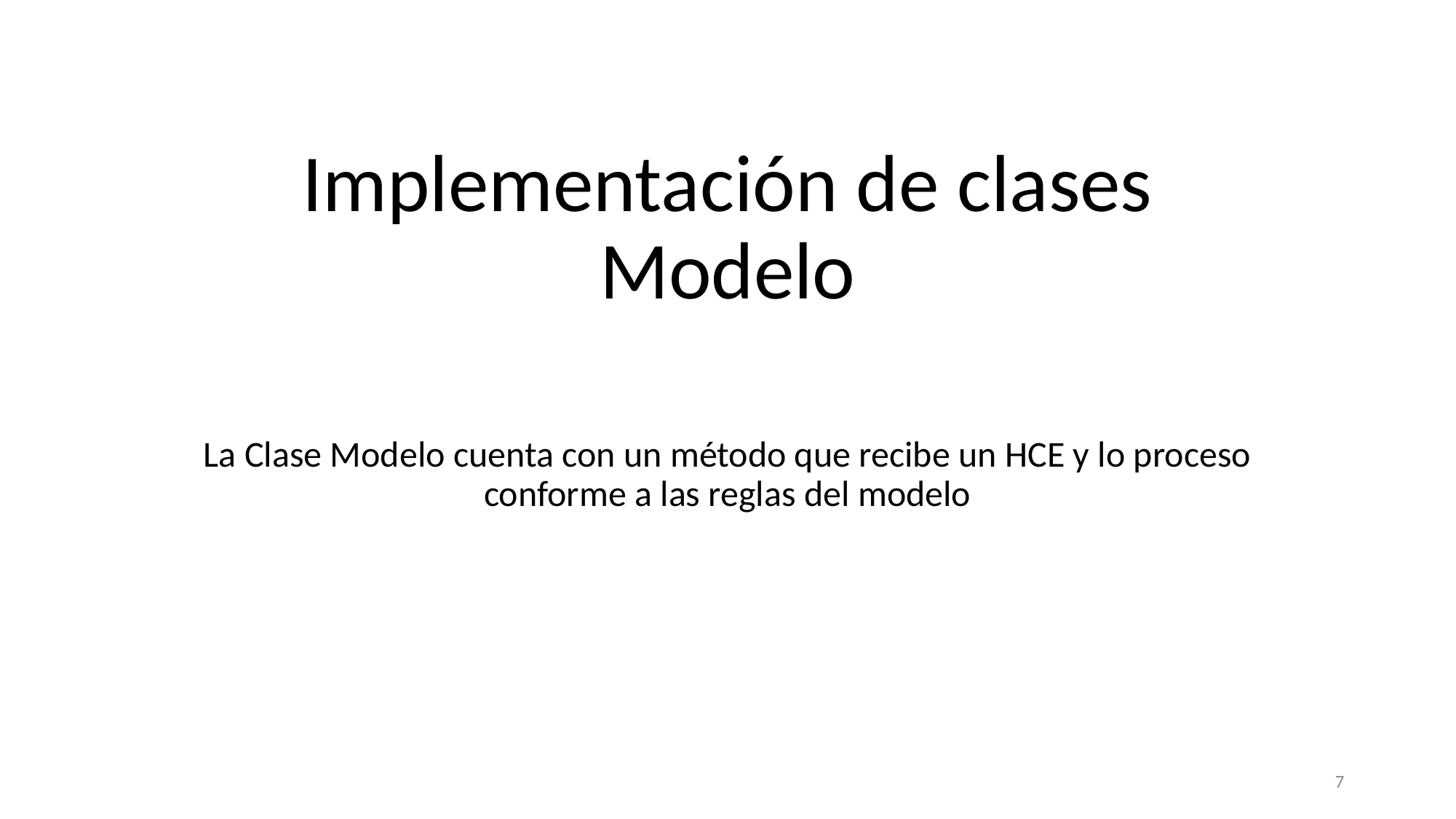

# Implementación de clases Modelo
La Clase Modelo cuenta con un método que recibe un HCE y lo proceso conforme a las reglas del modelo
7